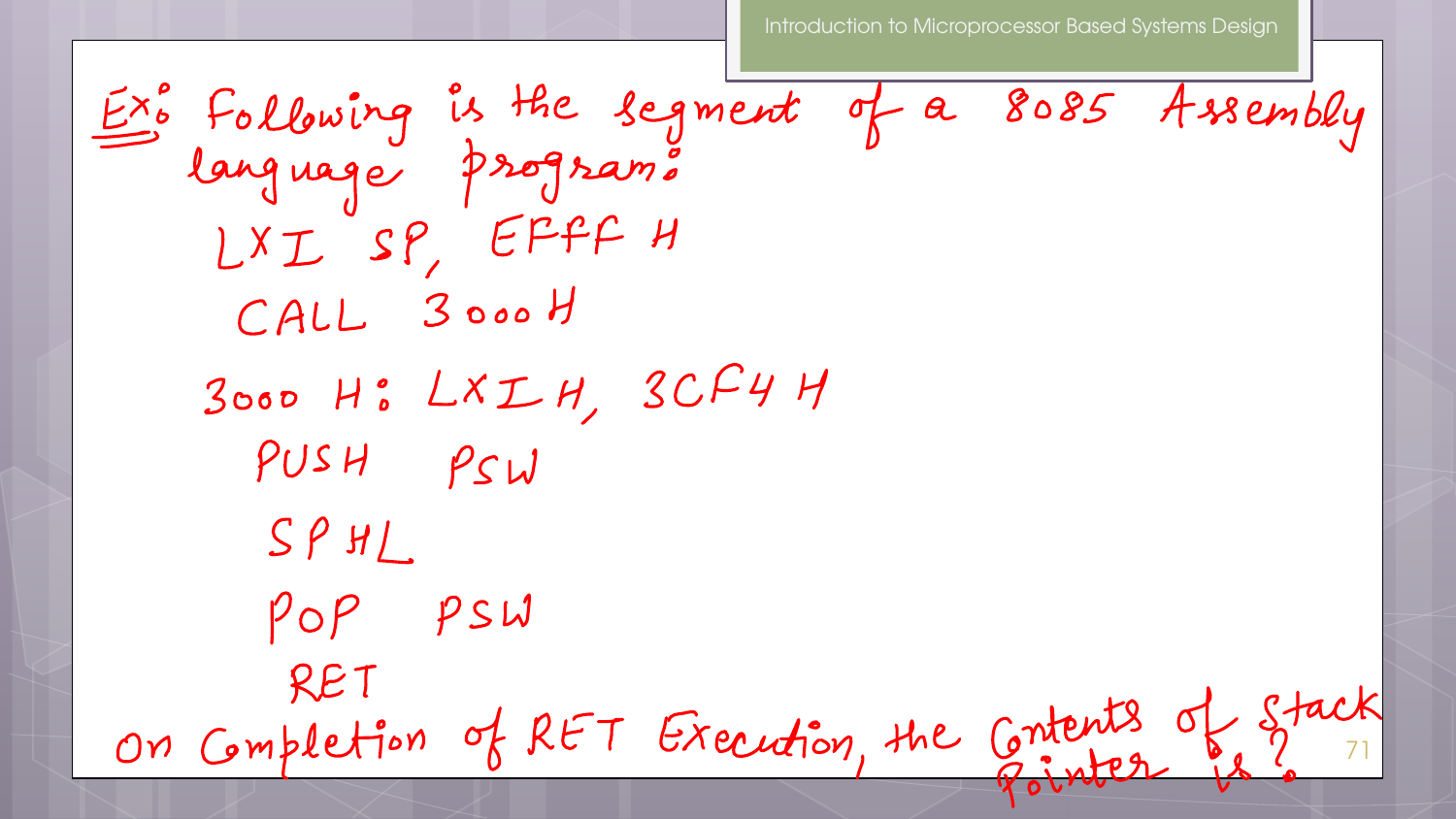

Introduction to Microprocessor Based Systems Design
71